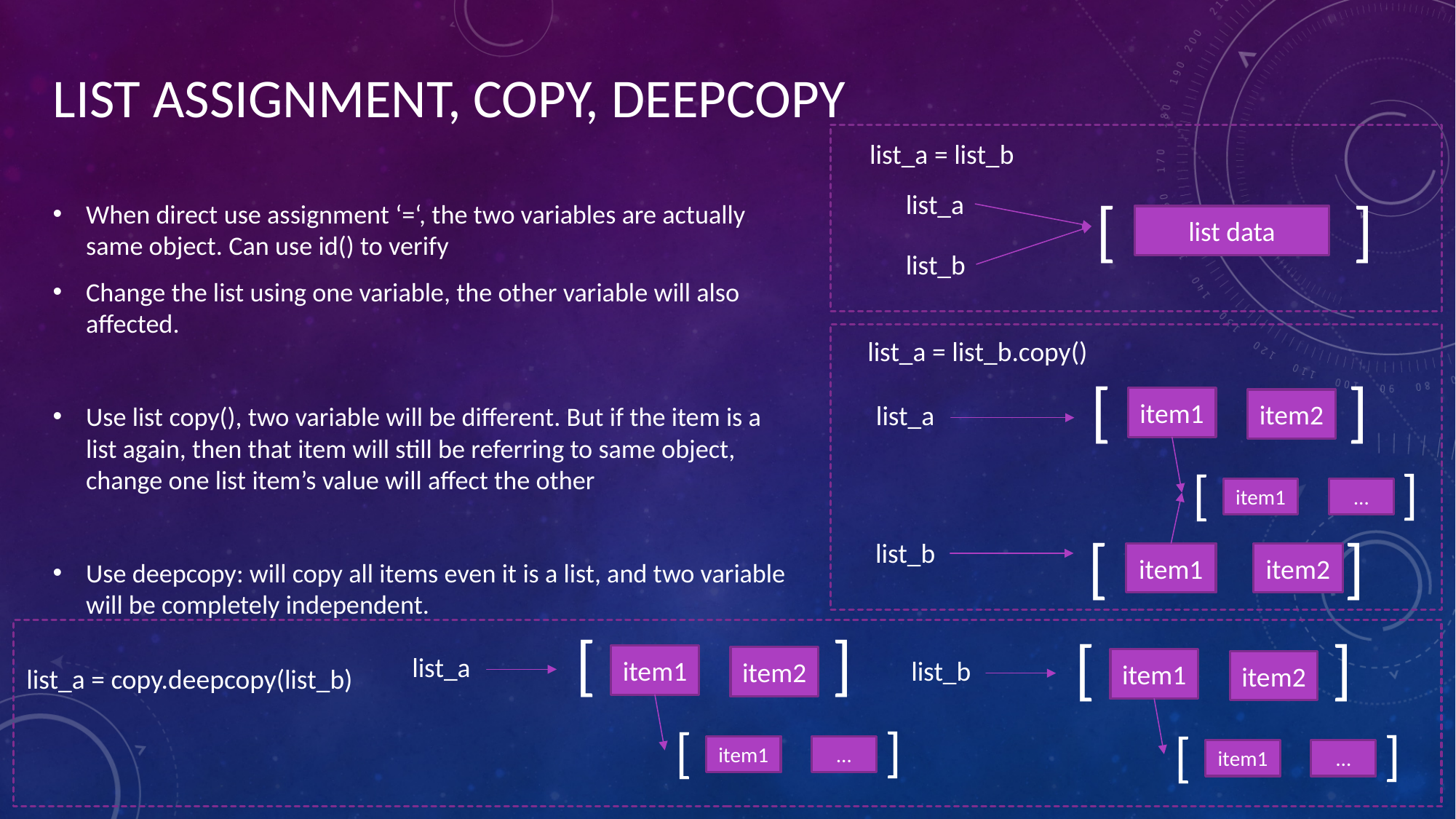

# List assignment, copy, deepcopy

list_a = list_b
list_a
]
[
When direct use assignment ‘=‘, the two variables are actually same object. Can use id() to verify
Change the list using one variable, the other variable will also affected.

Use list copy(), two variable will be different. But if the item is a list again, then that item will still be referring to same object, change one list item’s value will affect the other

Use deepcopy: will copy all items even it is a list, and two variable will be completely independent.

list data
list_b

list_a = list_b.copy()
]
[
item1
item2
list_a
]
[
item1
…
]
[
list_b
item1
item2
]
[

]
[
list_a
item1
item2
list_b
item1
item2
list_a = copy.deepcopy(list_b)
]
[
]
[
item1
…
item1
…